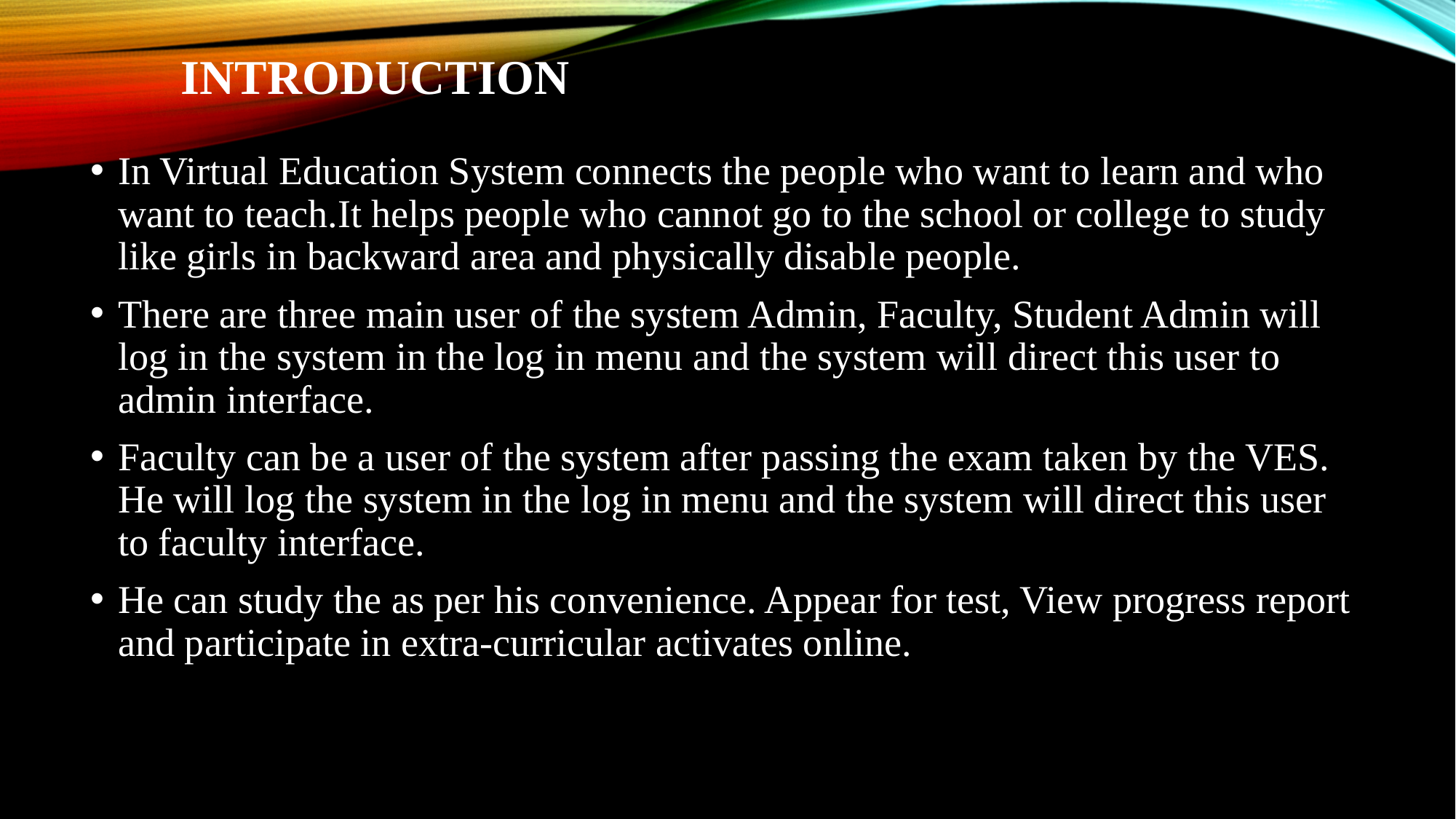

# Introduction
In Virtual Education System connects the people who want to learn and who want to teach.It helps people who cannot go to the school or college to study like girls in backward area and physically disable people.
There are three main user of the system Admin, Faculty, Student Admin will log in the system in the log in menu and the system will direct this user to admin interface.
Faculty can be a user of the system after passing the exam taken by the VES. He will log the system in the log in menu and the system will direct this user to faculty interface.
He can study the as per his convenience. Appear for test, View progress report and participate in extra-curricular activates online.